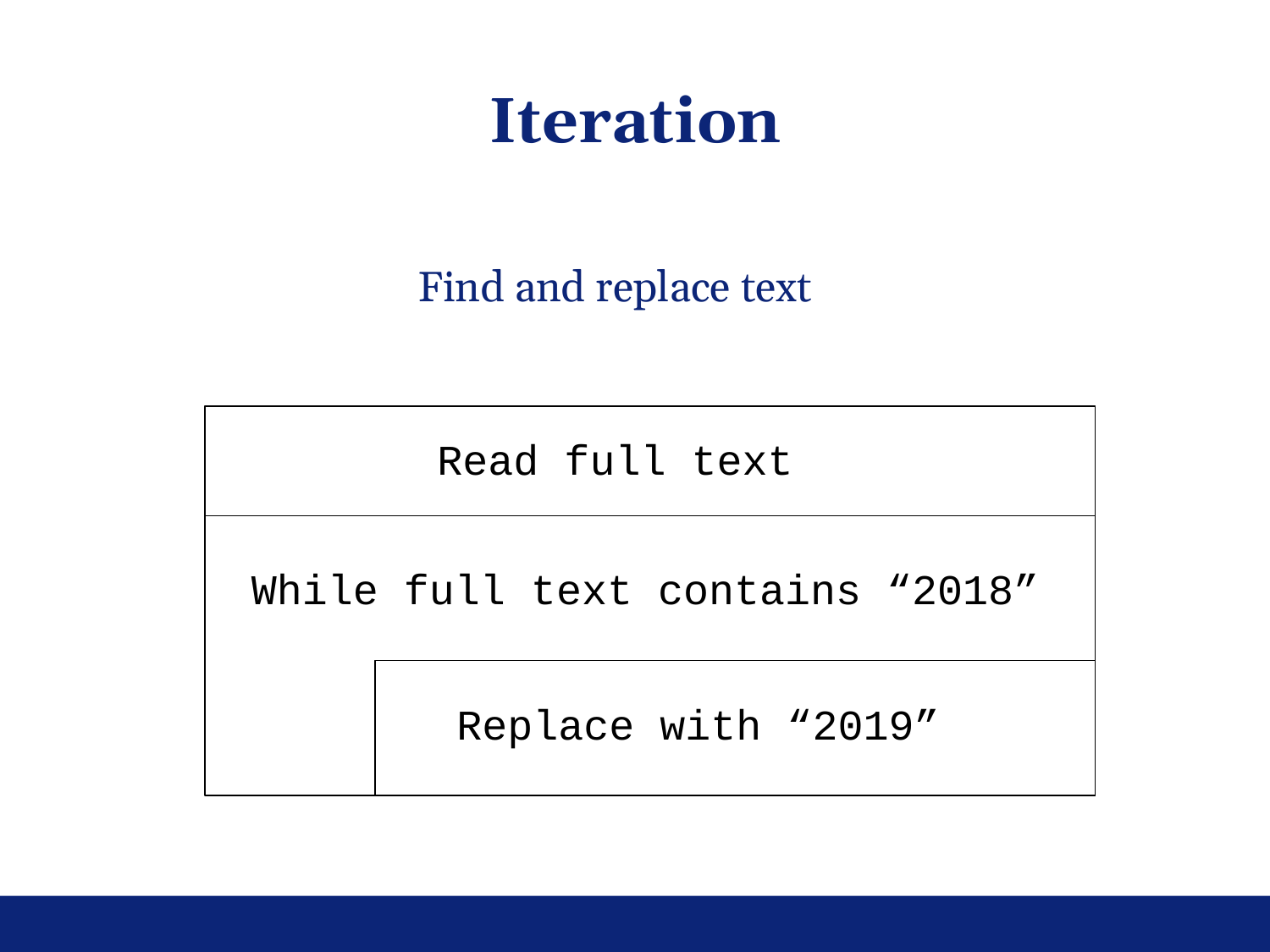

Iteration
Find and replace text

Read full text

While full text contains “2018”

Replace with “2019”